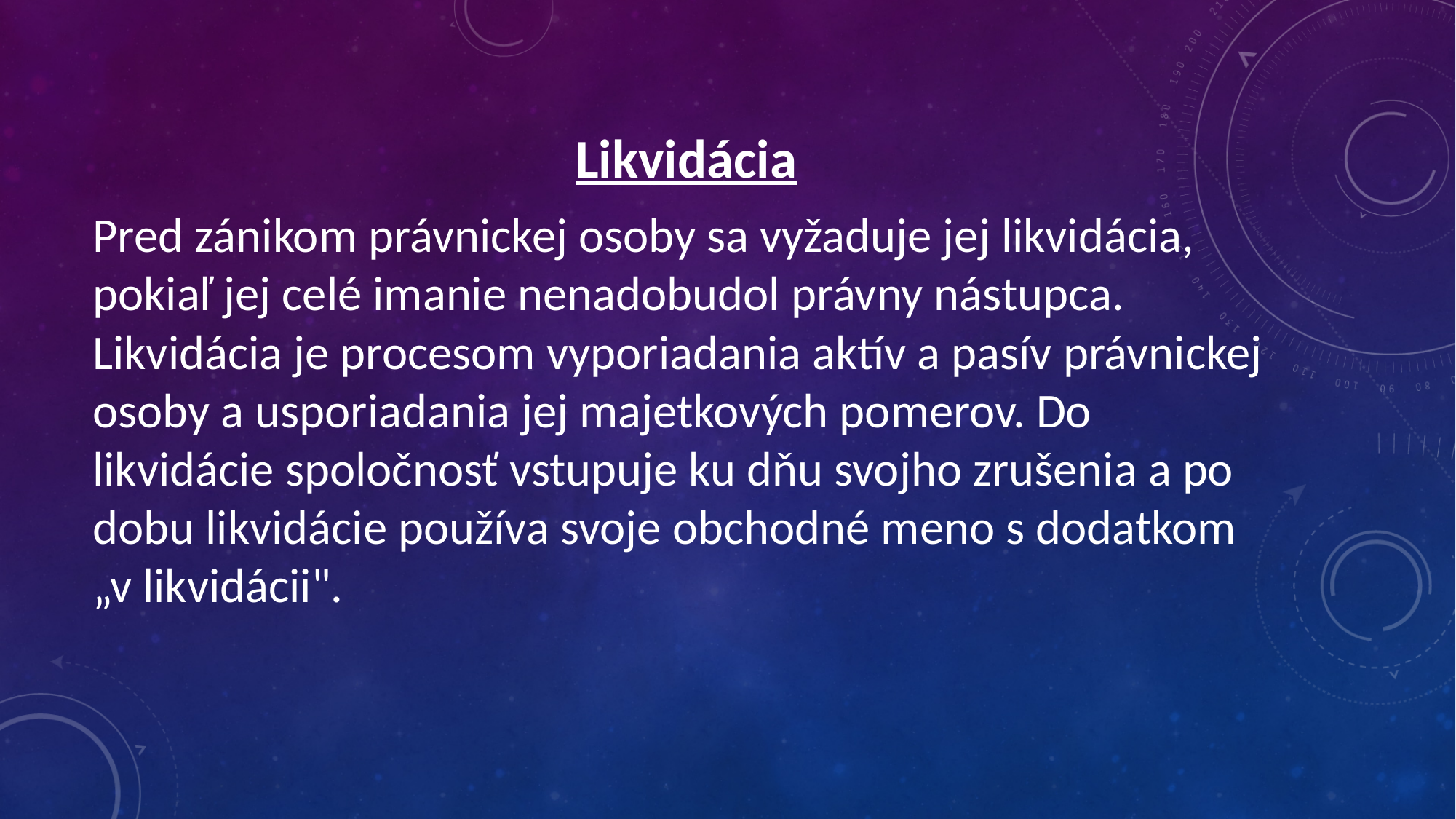

Likvidácia
Pred zánikom právnickej osoby sa vyžaduje jej likvidácia, pokiaľ jej celé imanie nenadobudol právny nástupca. Likvidácia je procesom vyporiadania aktív a pasív právnickej osoby a usporiadania jej majetkových pomerov. Do likvidácie spoločnosť vstupuje ku dňu svojho zrušenia a po dobu likvidácie používa svoje obchodné meno s dodatkom „v likvidácii".